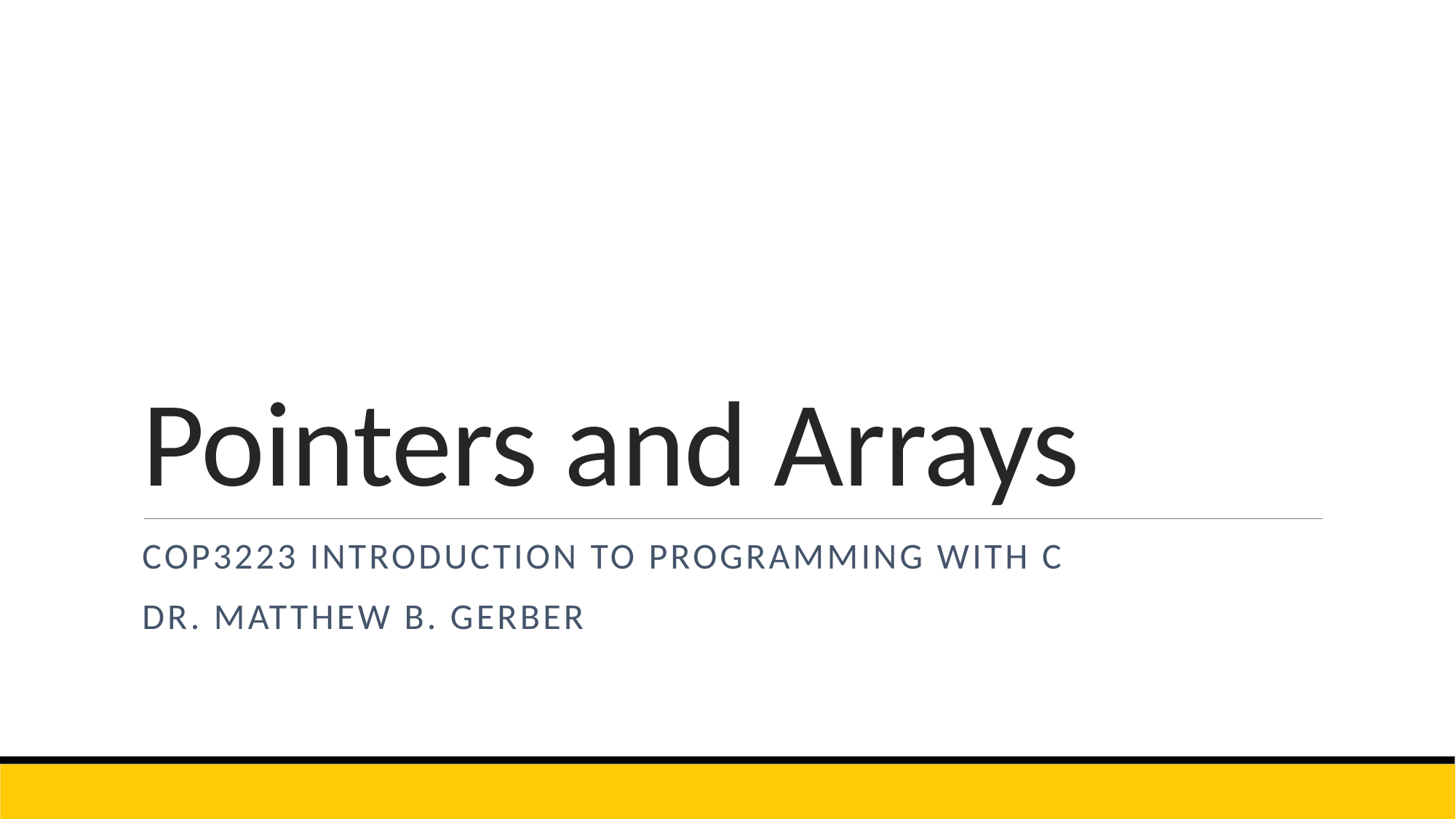

# Pointers and Arrays
COP3223 Introduction to Programming with C
Dr. Matthew B. Gerber